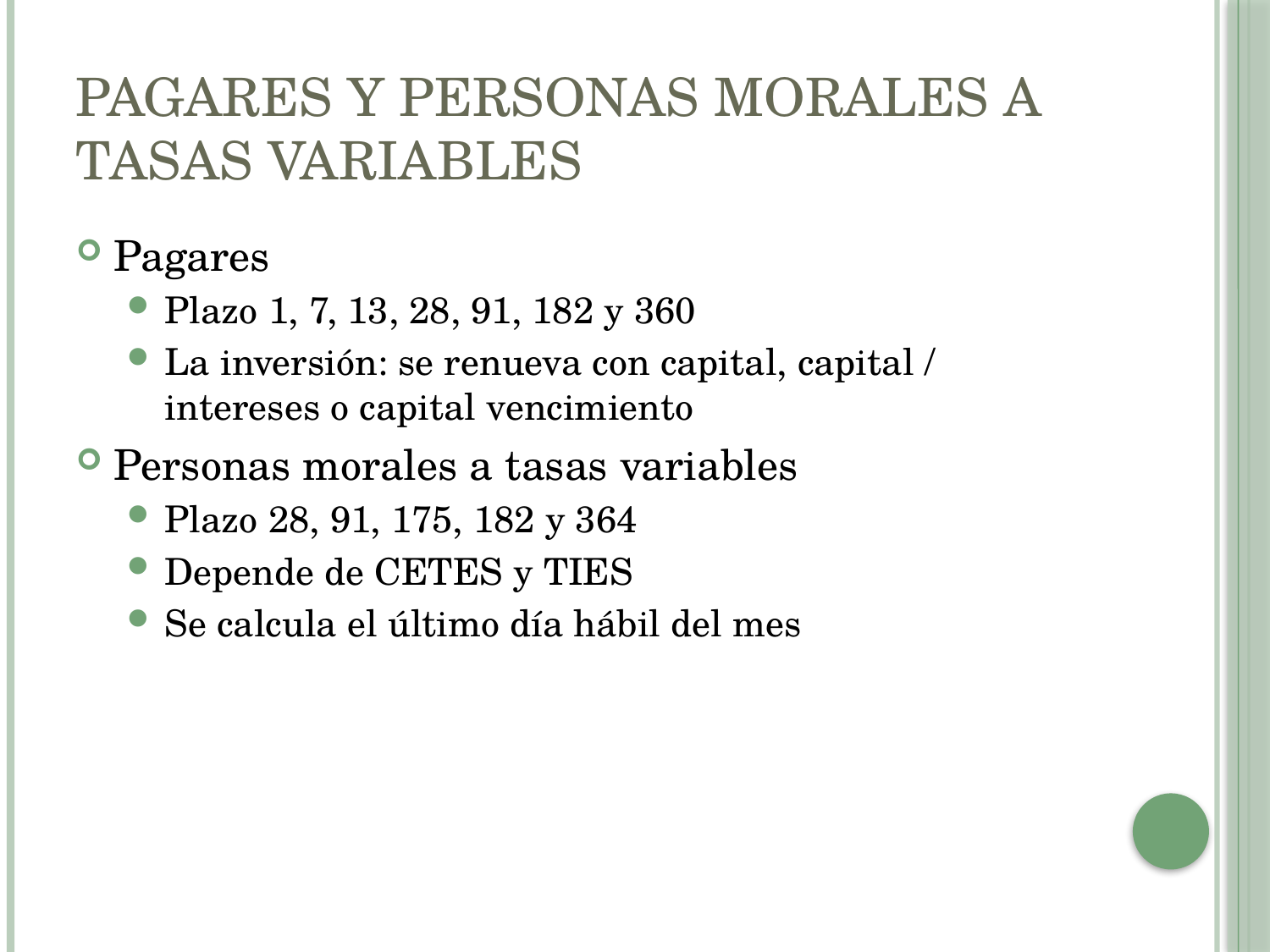

# Pagares y personas morales a tasas variables
Pagares
Plazo 1, 7, 13, 28, 91, 182 y 360
La inversión: se renueva con capital, capital / intereses o capital vencimiento
Personas morales a tasas variables
Plazo 28, 91, 175, 182 y 364
Depende de CETES y TIES
Se calcula el último día hábil del mes